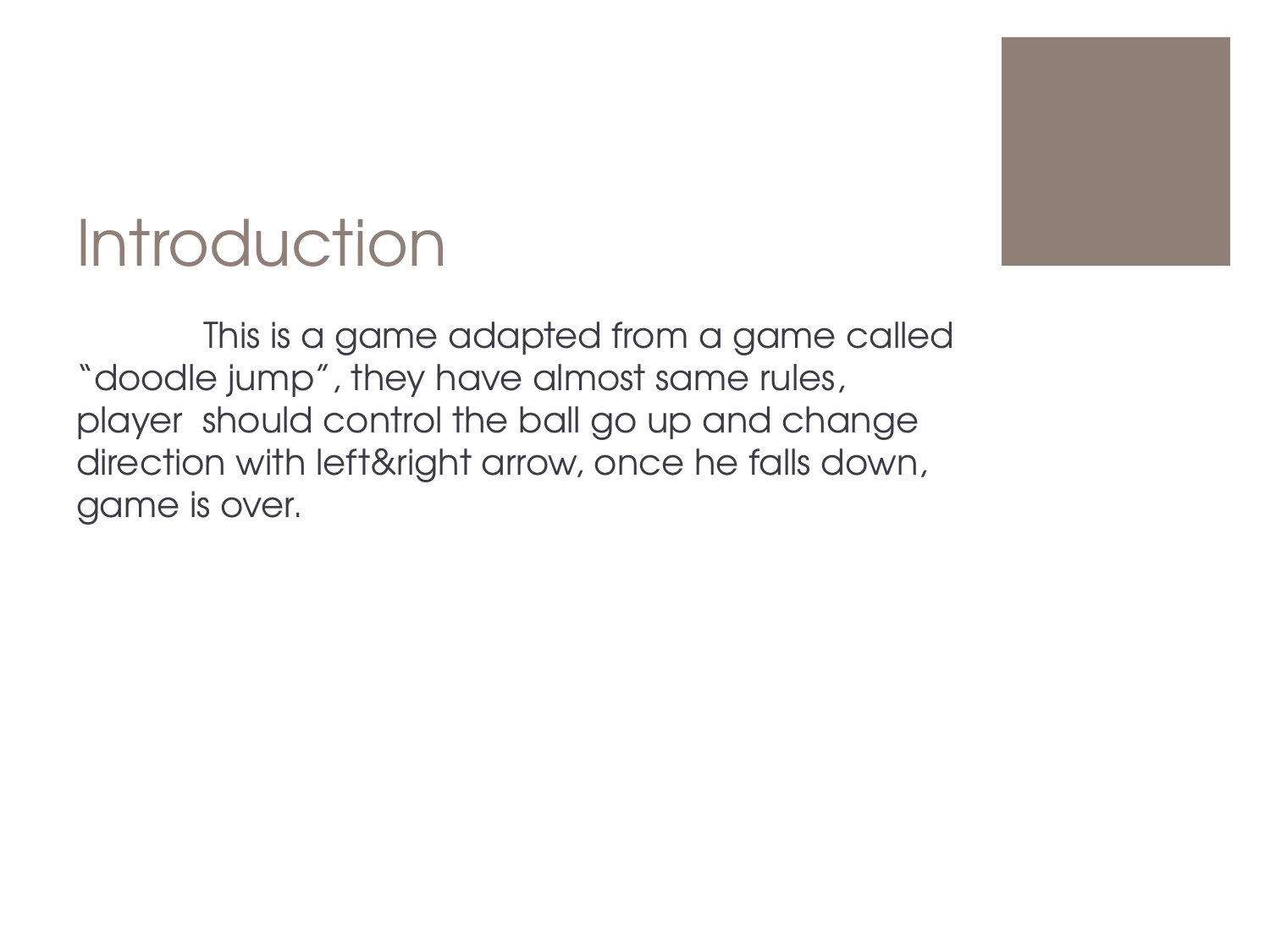

# Introduction
	This is a game adapted from a game called “doodle jump”, they have almost same rules, player  should control the ball go up and change direction with left&right arrow, once he falls down, game is over.